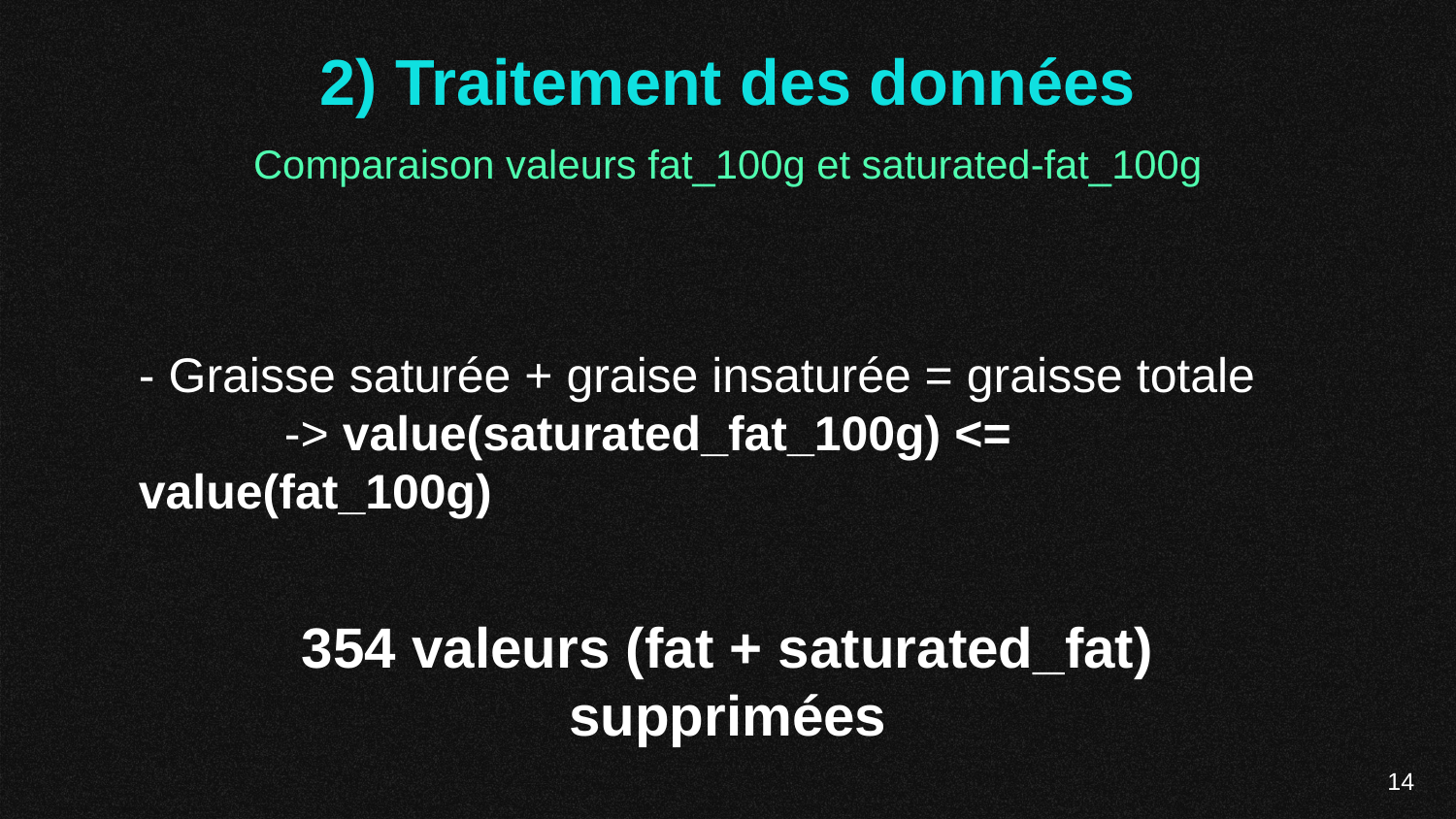

2) Traitement des données
Comparaison valeurs fat_100g et saturated-fat_100g

- Graisse saturée + graise insaturée = graisse totale
	-> value(saturated_fat_100g) <= value(fat_100g)
354 valeurs (fat + saturated_fat) supprimées